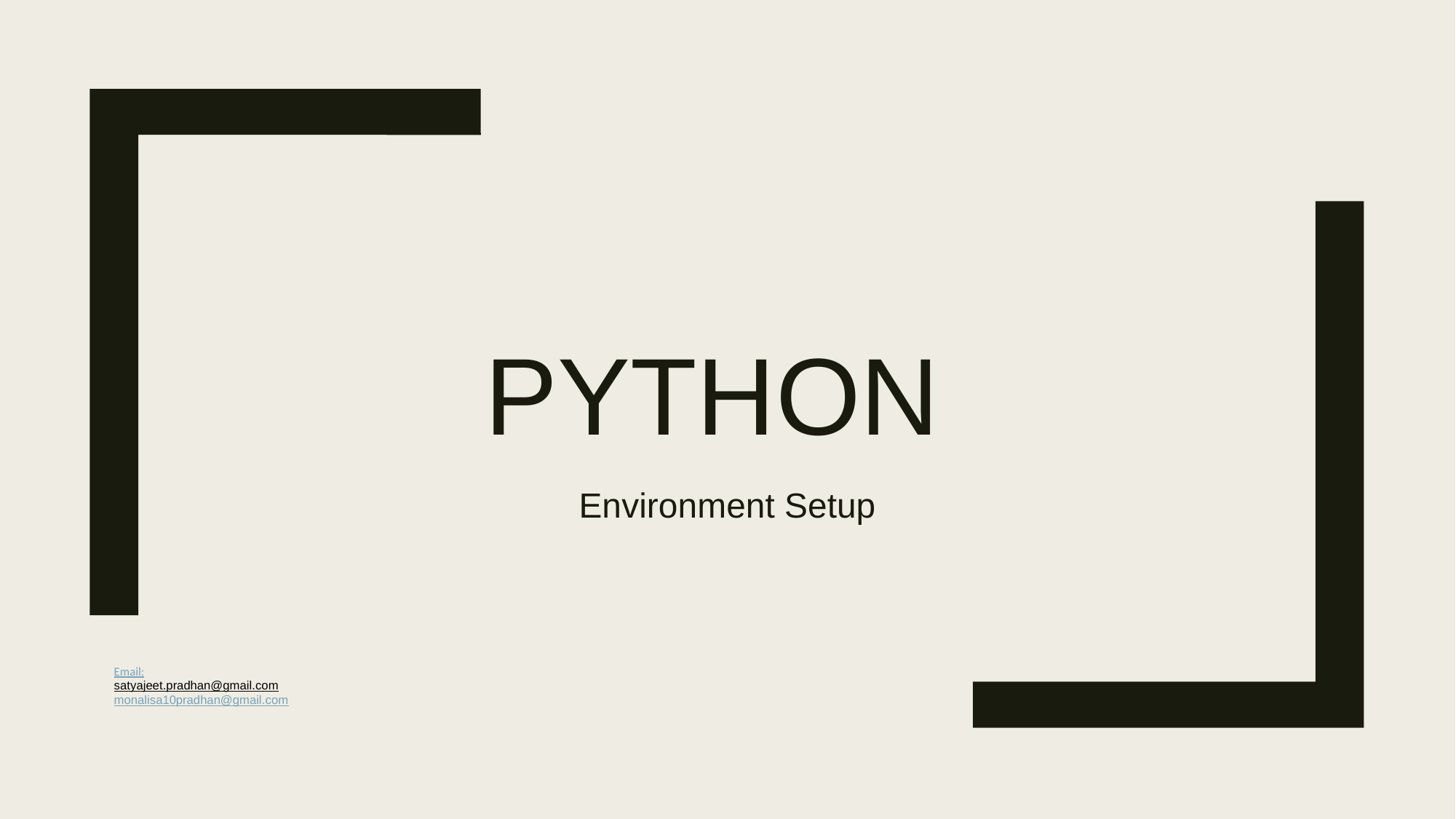

# Python
Environment Setup
Email:
satyajeet.pradhan@gmail.com
monalisa10pradhan@gmail.com